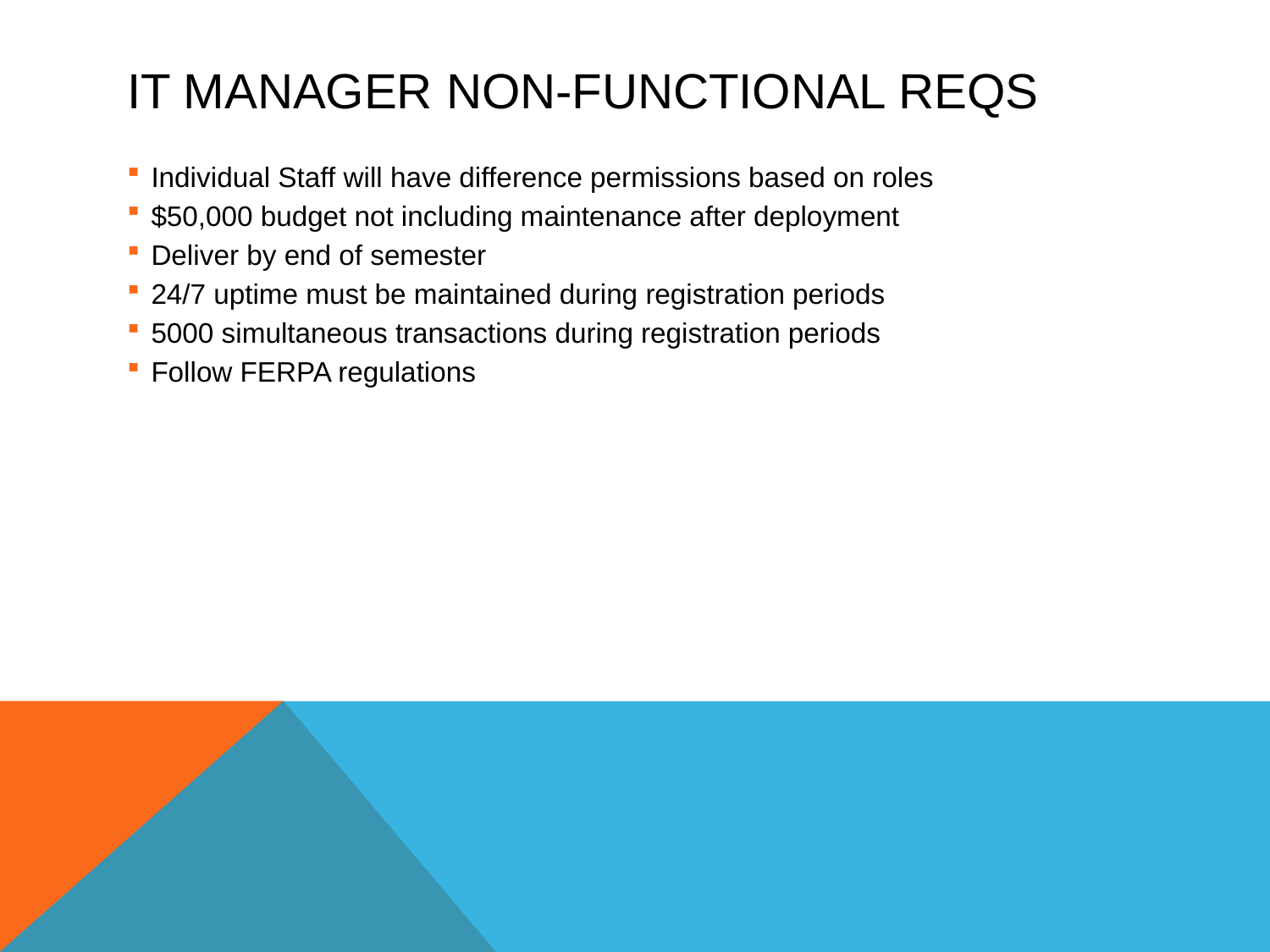

# IT Manager non-Functional Reqs
Individual Staff will have difference permissions based on roles
$50,000 budget not including maintenance after deployment
Deliver by end of semester
24/7 uptime must be maintained during registration periods
5000 simultaneous transactions during registration periods
Follow FERPA regulations